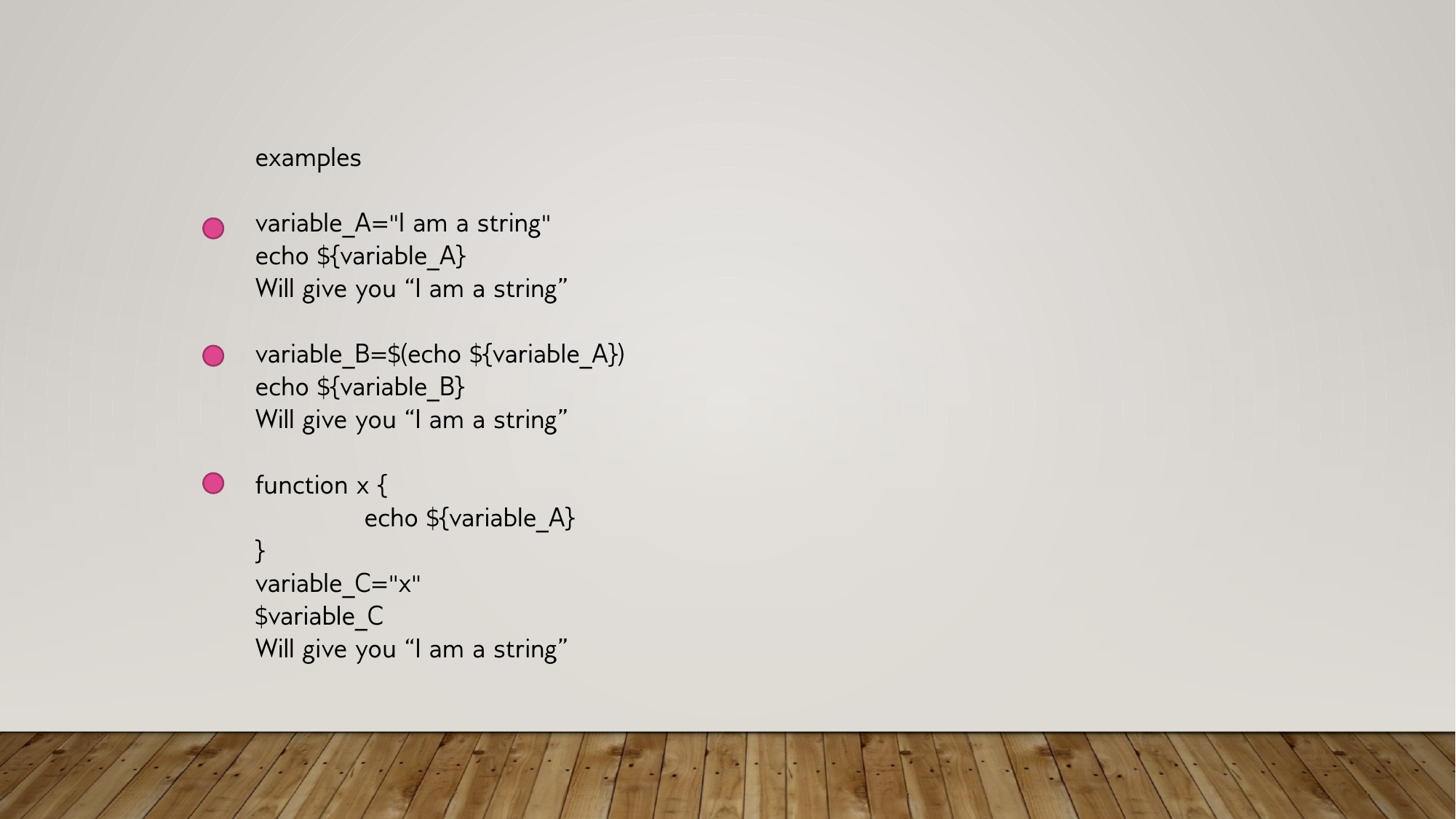

examples

variable_A="I am a string"
echo ${variable_A}
Will give you “I am a string”

variable_B=$(echo ${variable_A})
echo ${variable_B}
Will give you “I am a string”

function x {
	echo ${variable_A}
}
variable_C="x"
$variable_C
Will give you “I am a string”